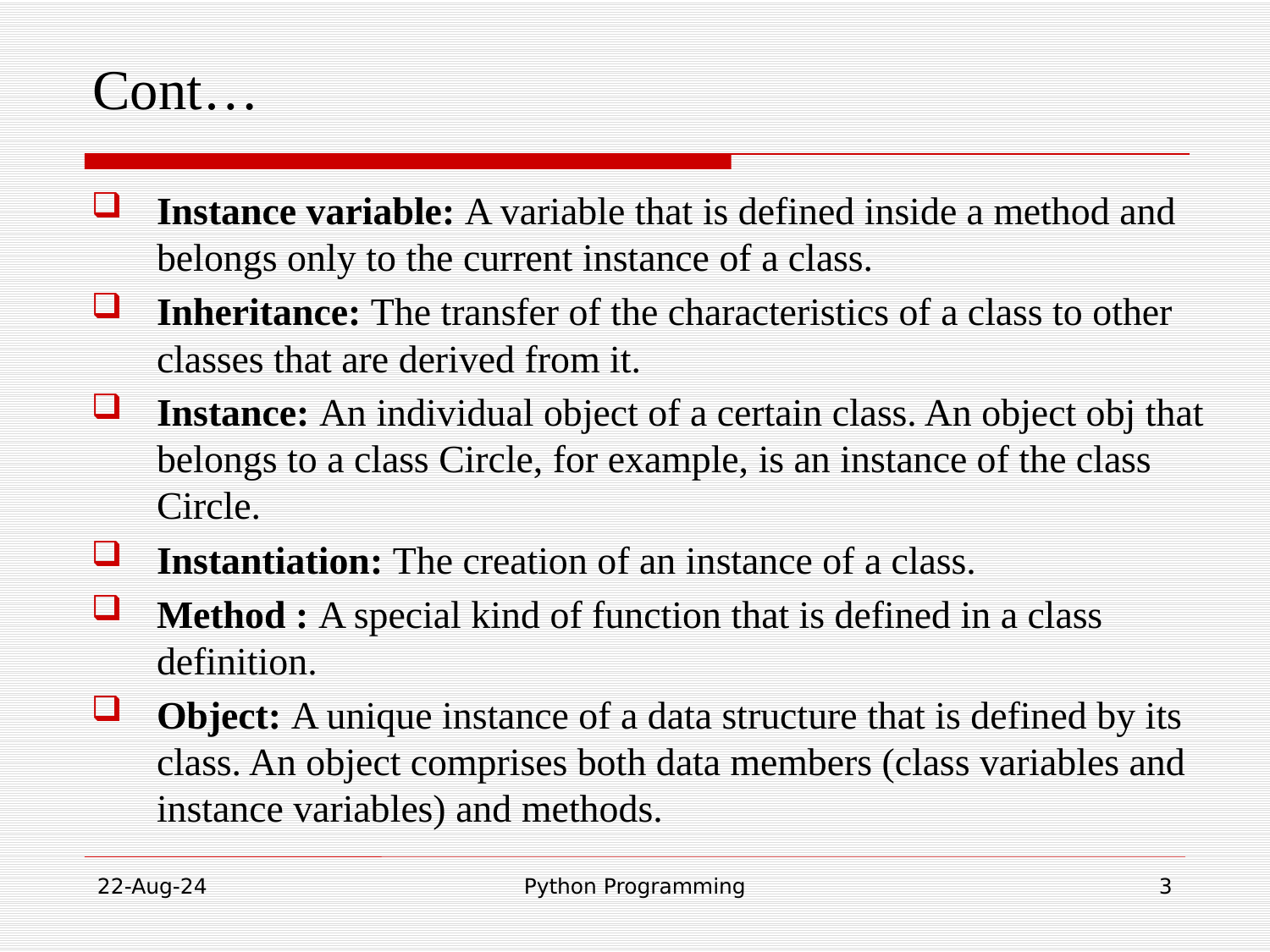

# Cont…
Instance variable: A variable that is defined inside a method and belongs only to the current instance of a class.
Inheritance: The transfer of the characteristics of a class to other classes that are derived from it.
Instance: An individual object of a certain class. An object obj that belongs to a class Circle, for example, is an instance of the class Circle.
Instantiation: The creation of an instance of a class.
Method : A special kind of function that is defined in a class definition.
Object: A unique instance of a data structure that is defined by its class. An object comprises both data members (class variables and instance variables) and methods.
22-Aug-24
Python Programming
3